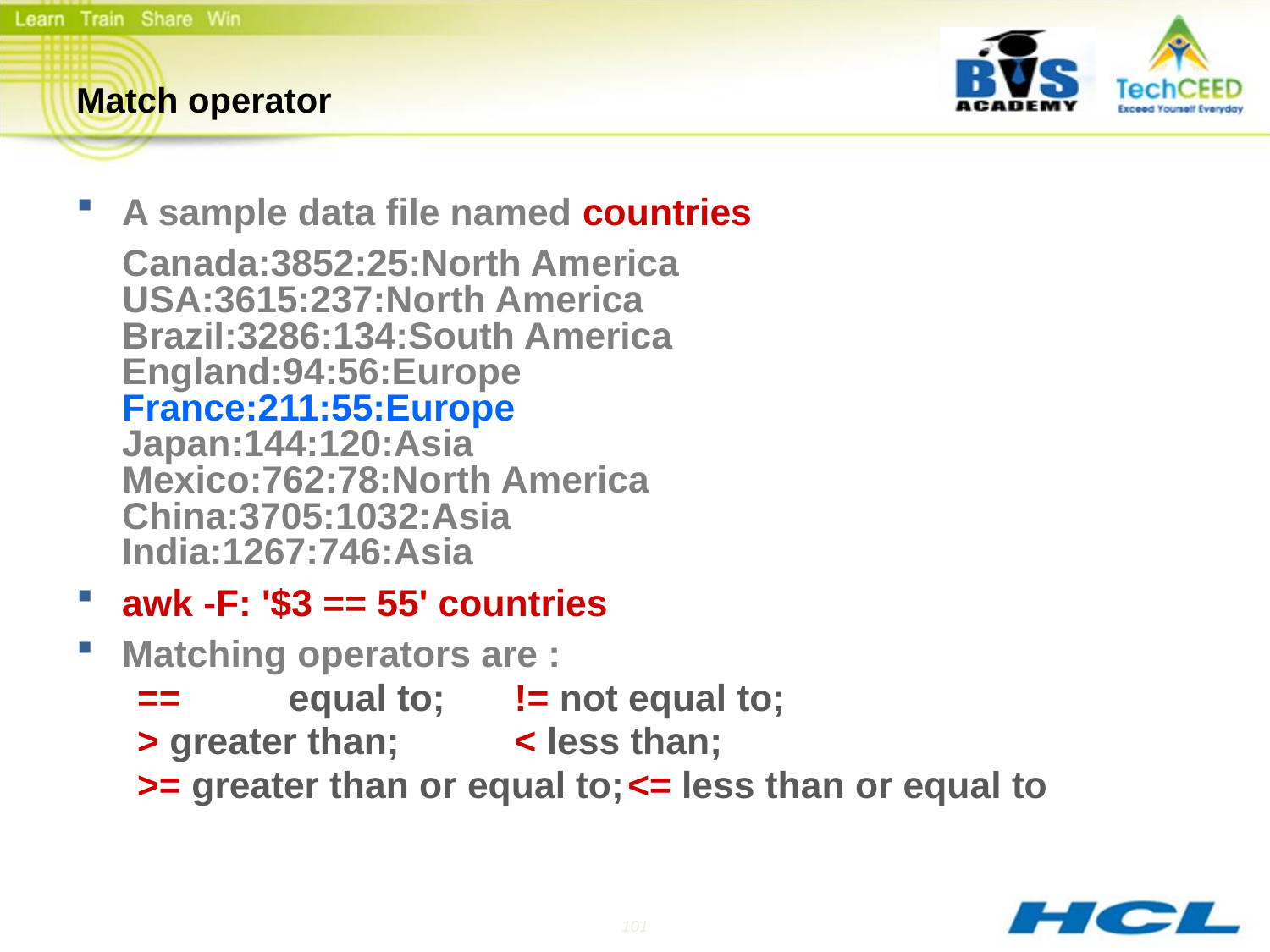

# Match operator
A sample data file named countries
		Canada:3852:25:North America
	USA:3615:237:North America
	Brazil:3286:134:South America
	England:94:56:Europe
	France:211:55:Europe
	Japan:144:120:Asia
	Mexico:762:78:North America
	China:3705:1032:Asia
	India:1267:746:Asia
awk -F: '$3 == 55' countries
Matching operators are :
==	equal to; 				!= not equal to;
> greater than; 			< less than;
>= greater than or equal to;		<= less than or equal to

101